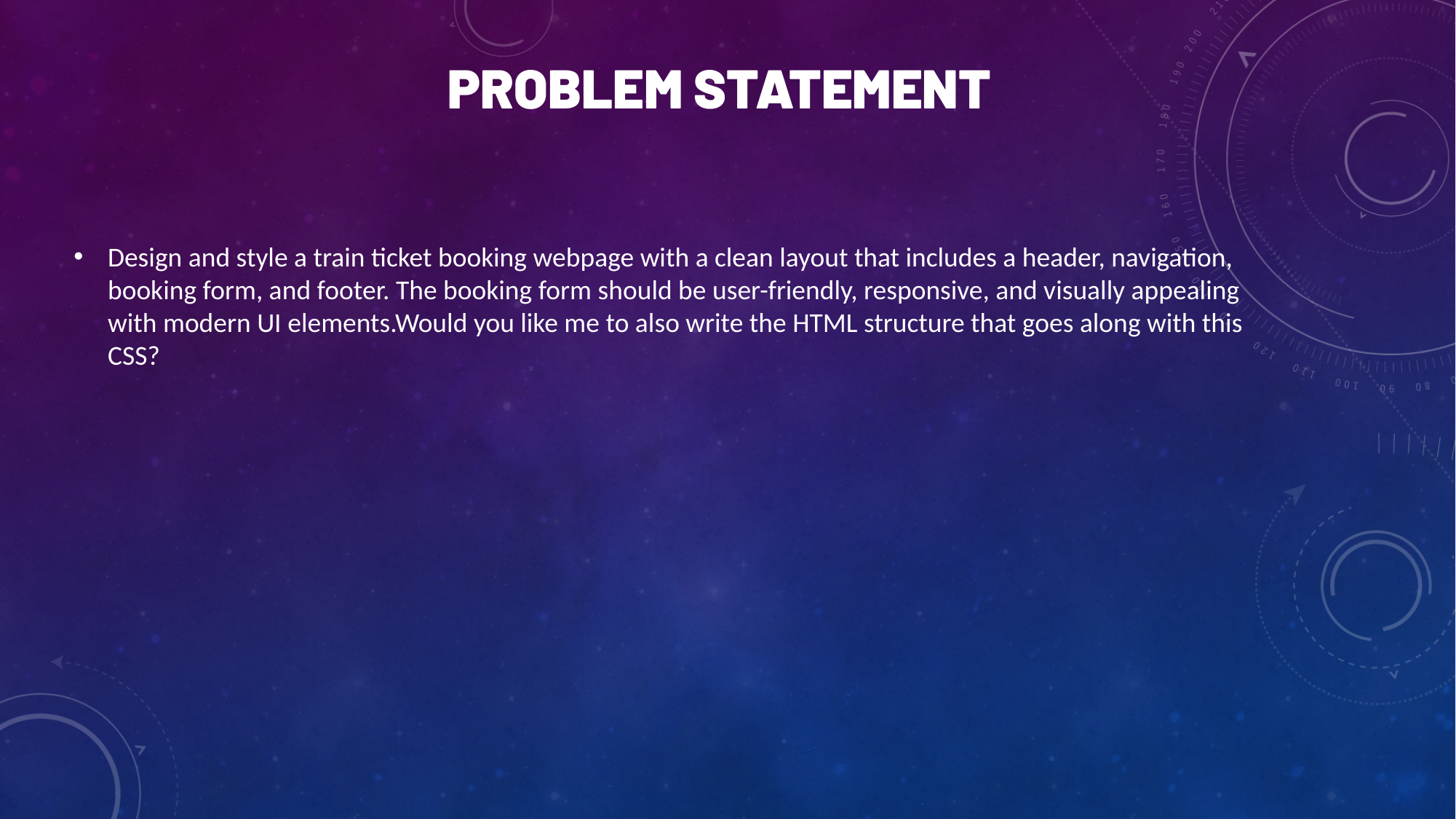

# Problem statement
Design and style a train ticket booking webpage with a clean layout that includes a header, navigation, booking form, and footer. The booking form should be user-friendly, responsive, and visually appealing with modern UI elements.Would you like me to also write the HTML structure that goes along with this CSS?